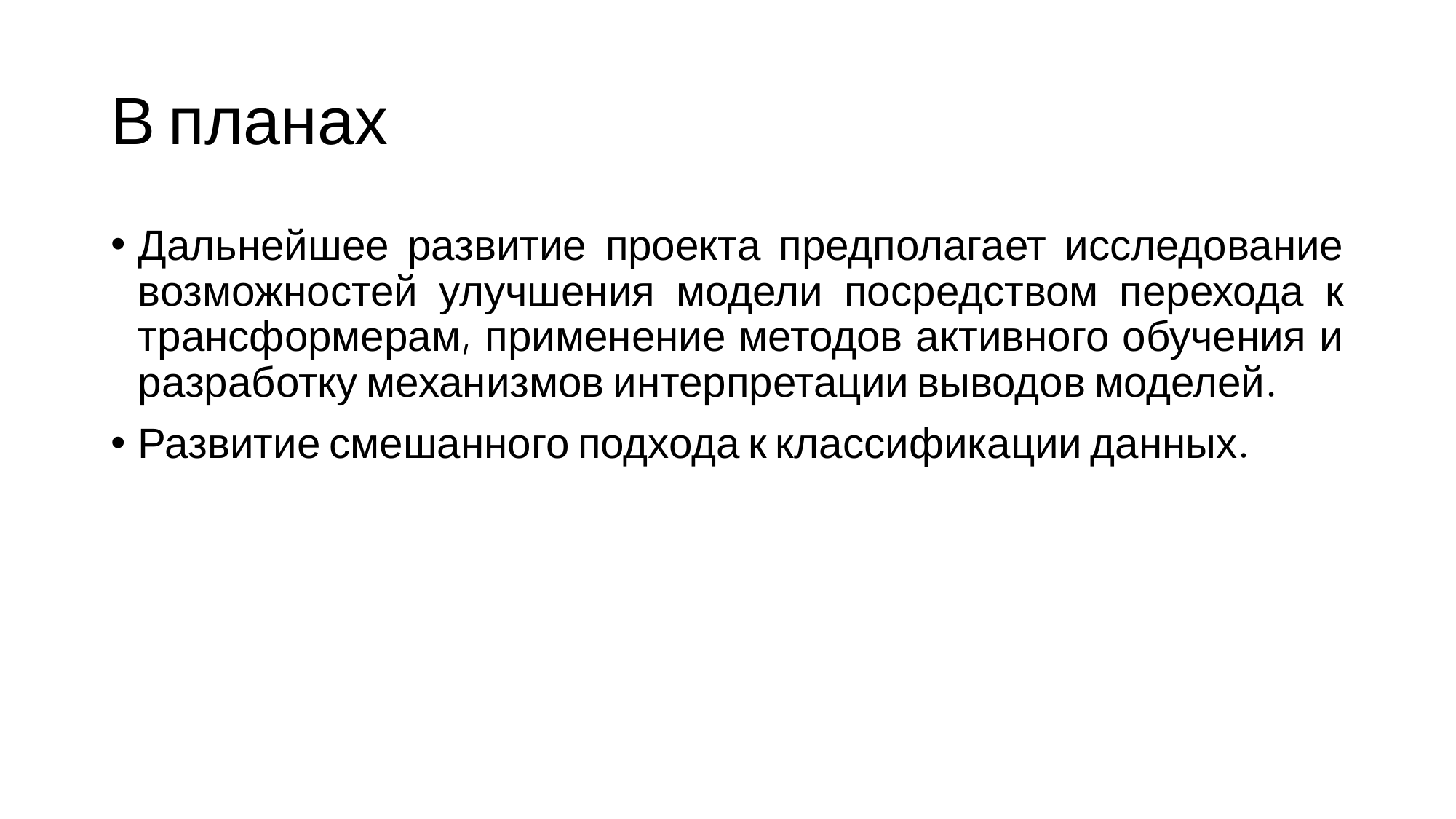

# В планах
Дальнейшее развитие проекта предполагает исследование возможностей улучшения модели посредством перехода к трансформерам, применение методов активного обучения и разработку механизмов интерпретации выводов моделей.
Развитие смешанного подхода к классификации данных.